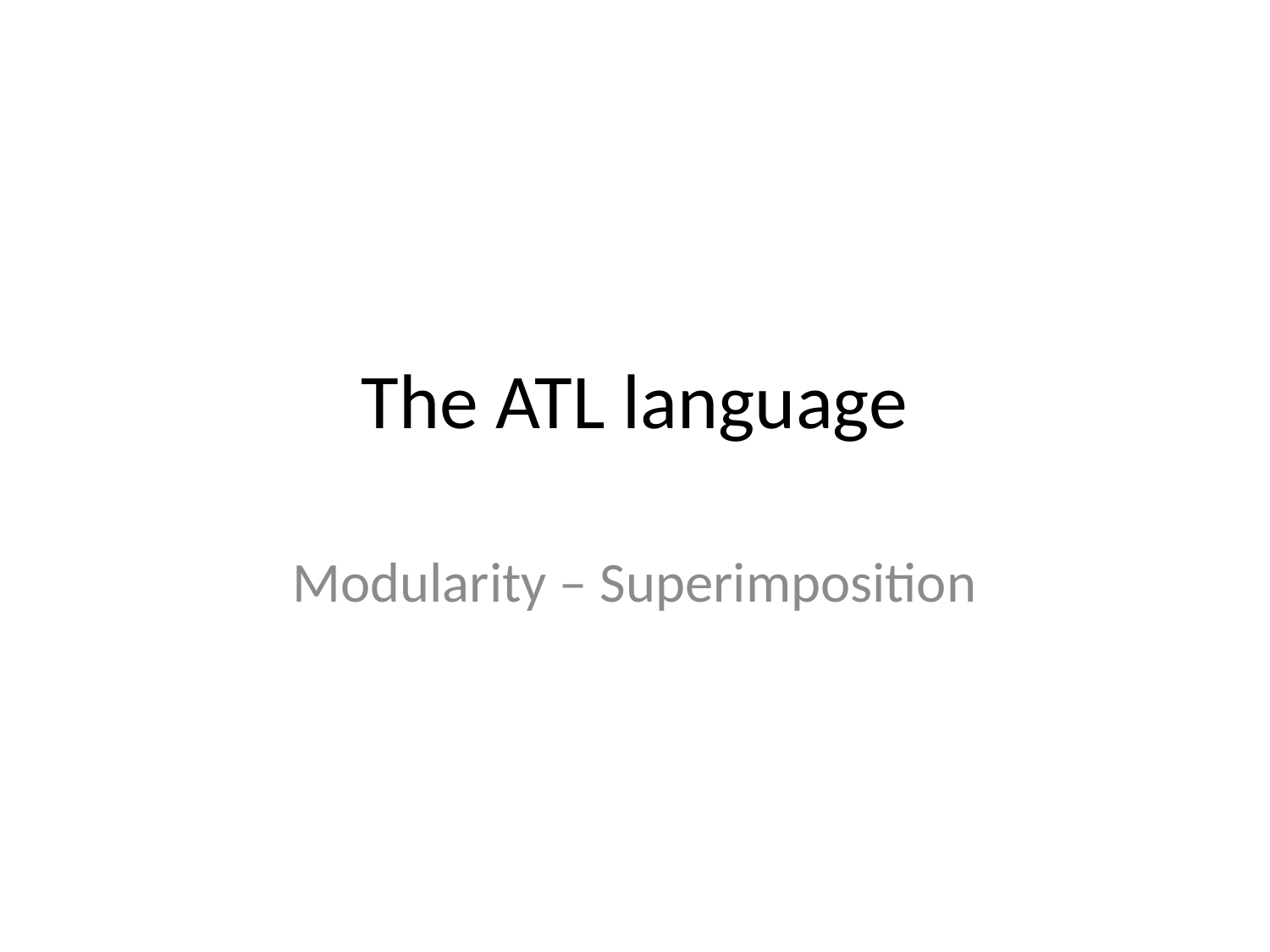

# The ATL language
Modularity – Superimposition